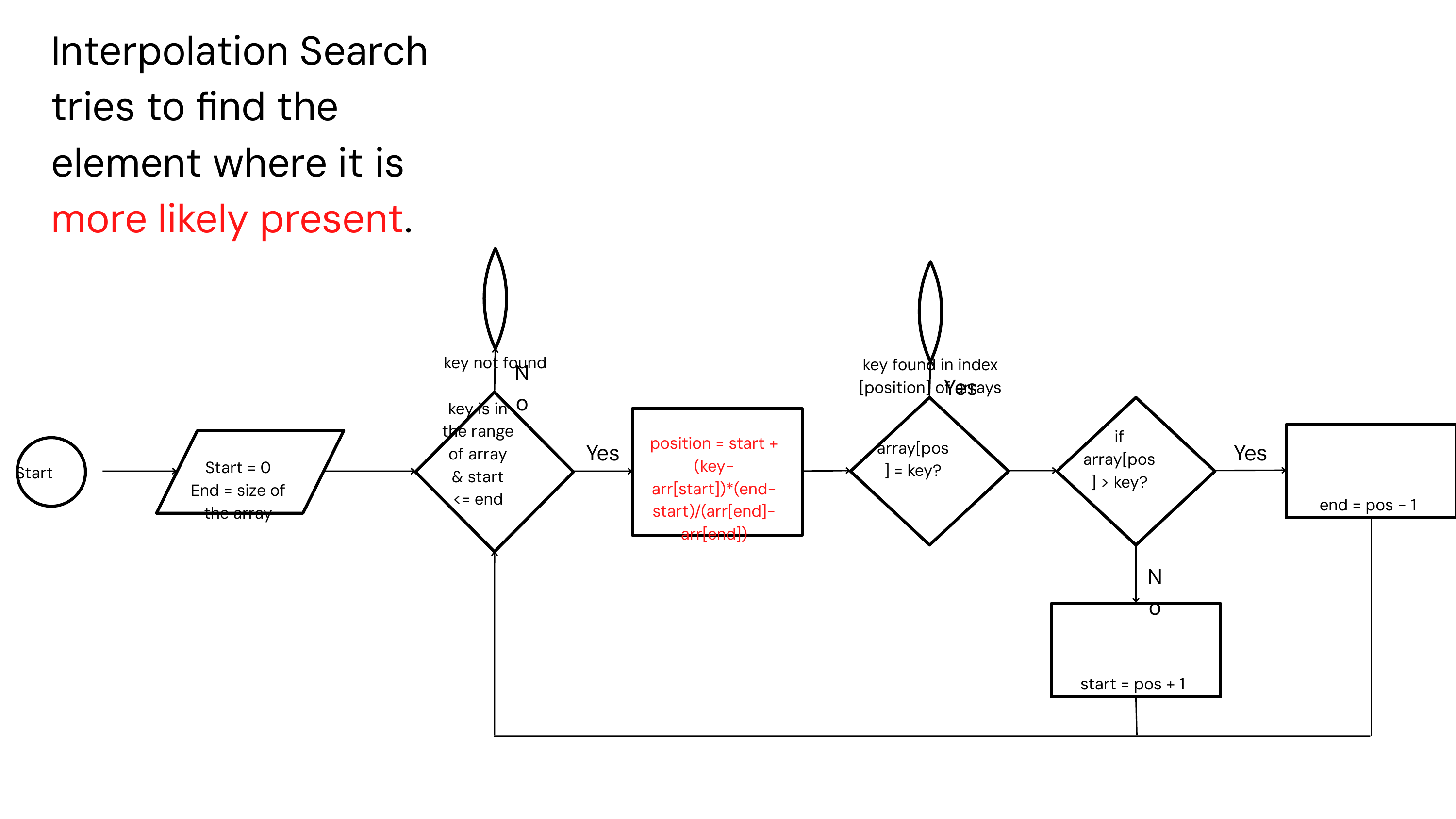

Interpolation Search tries to find the element where it is more likely present.

key not found

key found in index [position] of arrays
No
Yes

key is in the range of array & start <= end

array[pos] = key?

if array[pos] > key?

position = start + (key-arr[start])*(end-start)/(arr[end]-arr[end])

end = pos - 1

Start = 0
End = size of the array
Yes
Yes

Start

No

start = pos + 1